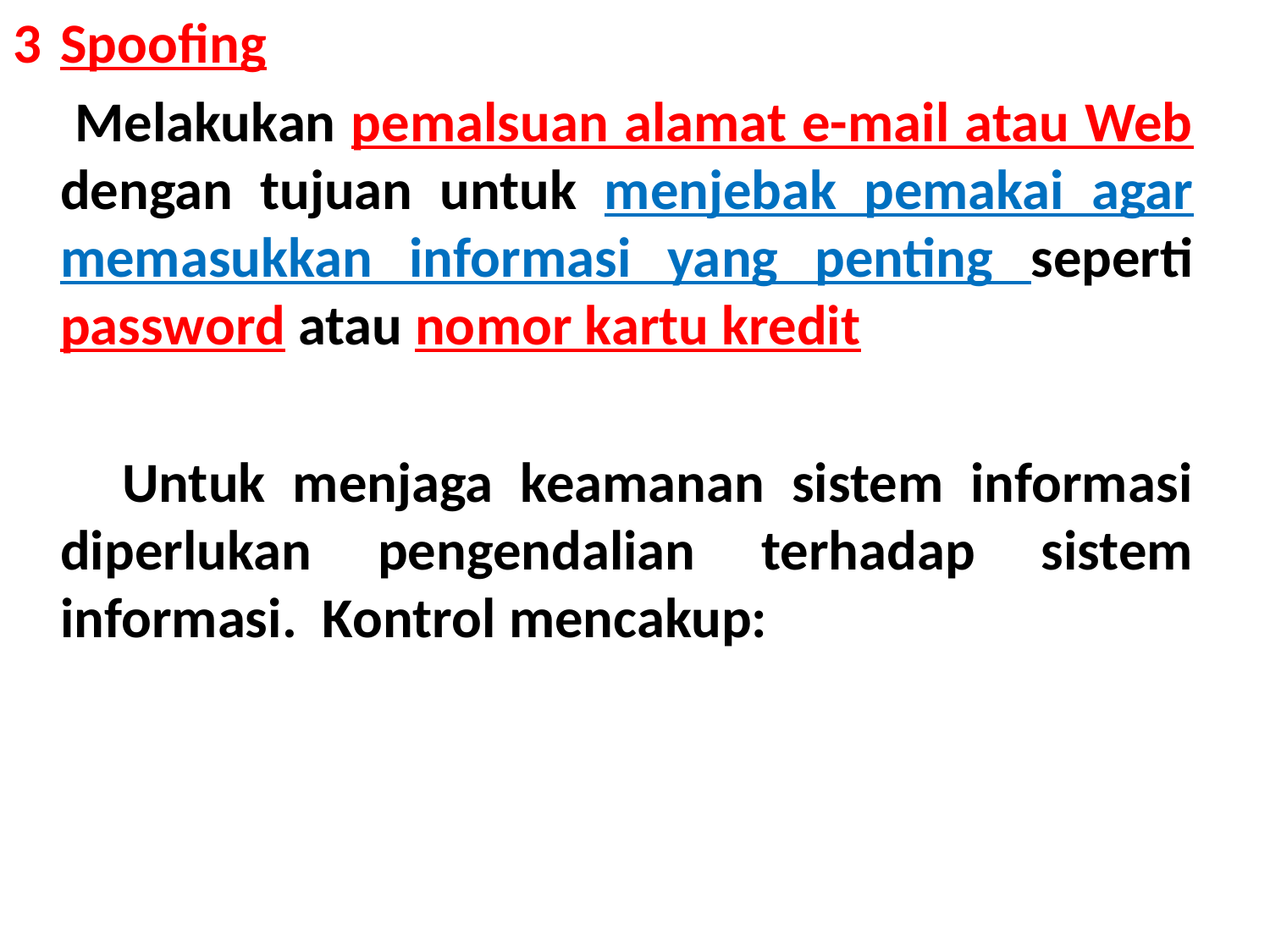

3	Spoofing
    Melakukan pemalsuan alamat e-mail atau Web dengan tujuan untuk menjebak pemakai agar memasukkan informasi yang penting seperti password atau nomor kartu kredit

    Untuk menjaga keamanan sistem informasi diperlukan pengendalian terhadap sistem informasi.  Kontrol mencakup: